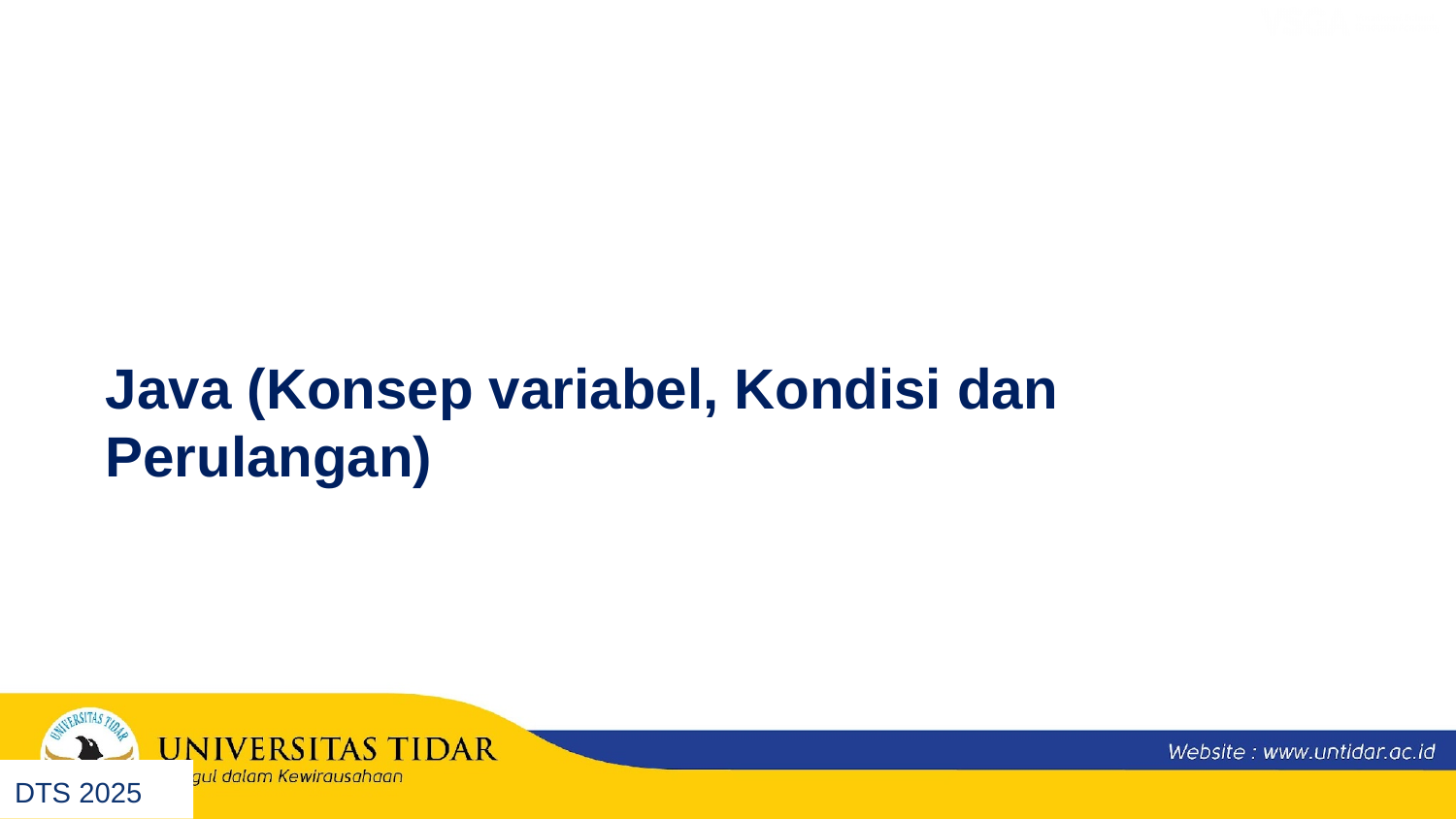

Java (Konsep variabel, Kondisi dan Perulangan)
DTS 2025